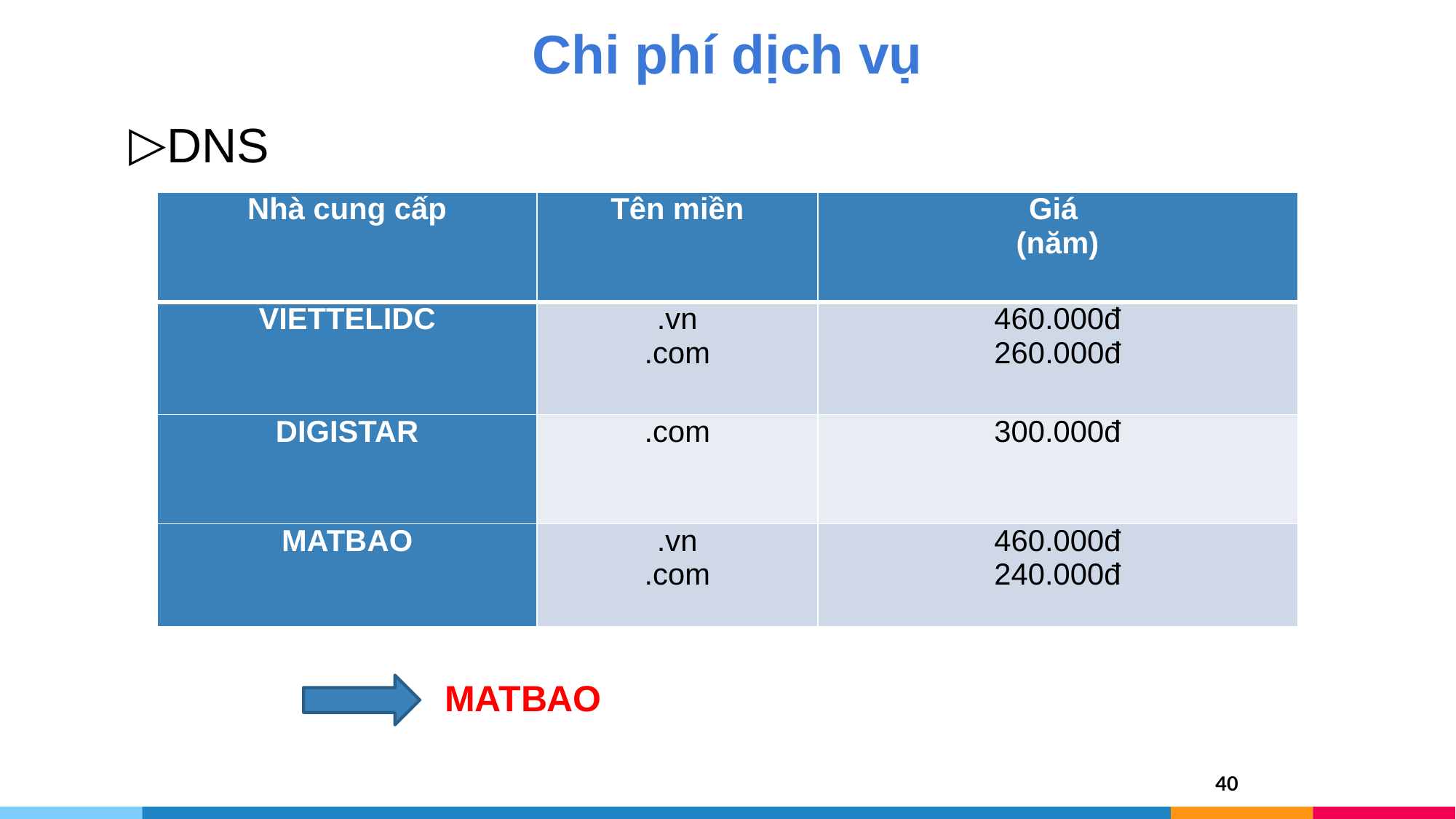

# Chi phí dịch vụ
DNS
| Nhà cung cấp | Tên miền | Giá (năm) |
| --- | --- | --- |
| VIETTELIDC | .vn .com | 460.000đ 260.000đ |
| DIGISTAR | .com | 300.000đ |
| MATBAO | .vn .com | 460.000đ 240.000đ |
MATBAO

40